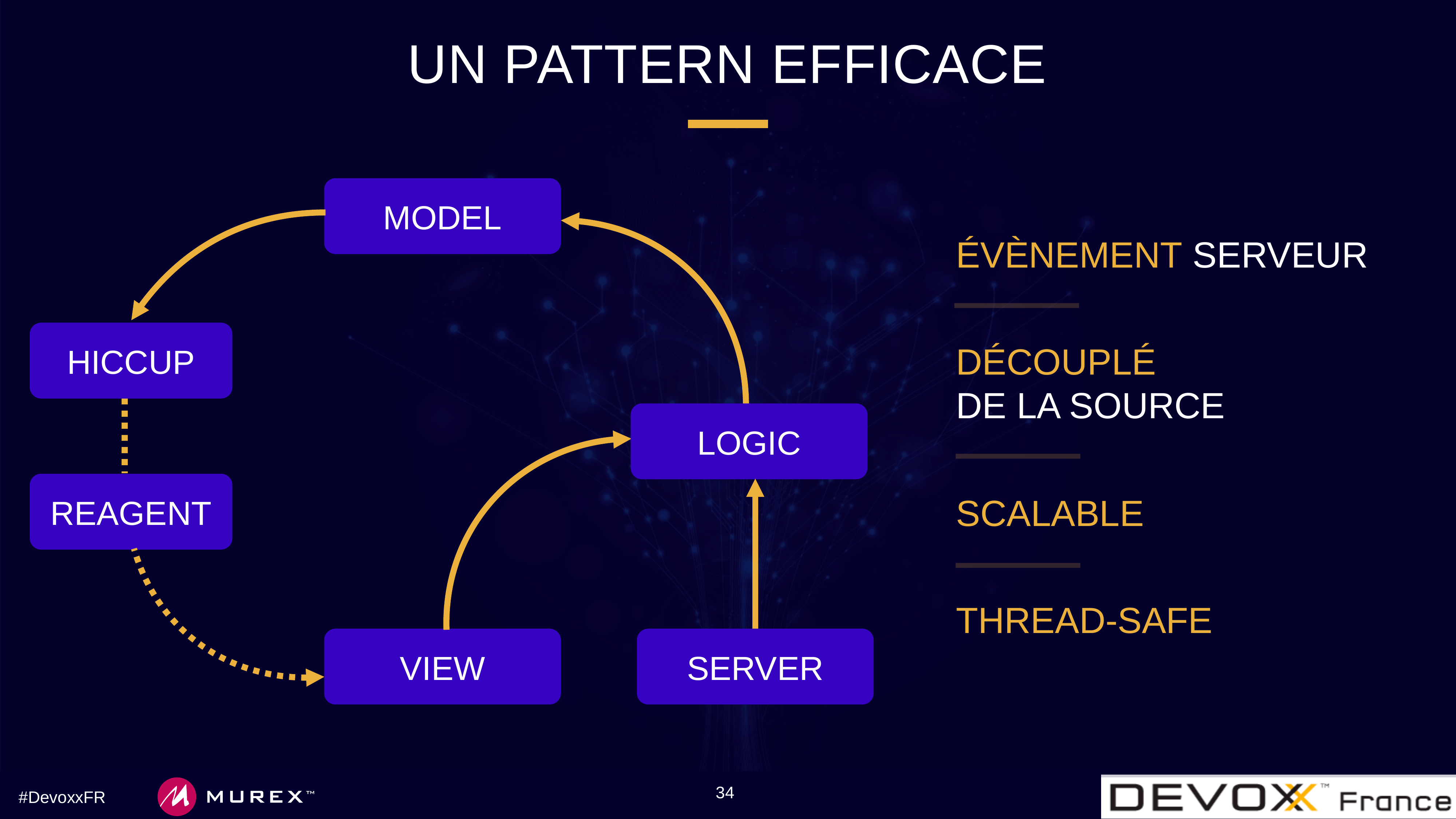

# UN PATTERN EFFICACE

MODEL

ÉVÈNEMENT SERVEUR
DÉCOUPLÉ
DE LA SOURCE
SCALABLE
THREAD-SAFE

HICCUP

LOGIC

REAGENT

VIEW

SERVER
34
34